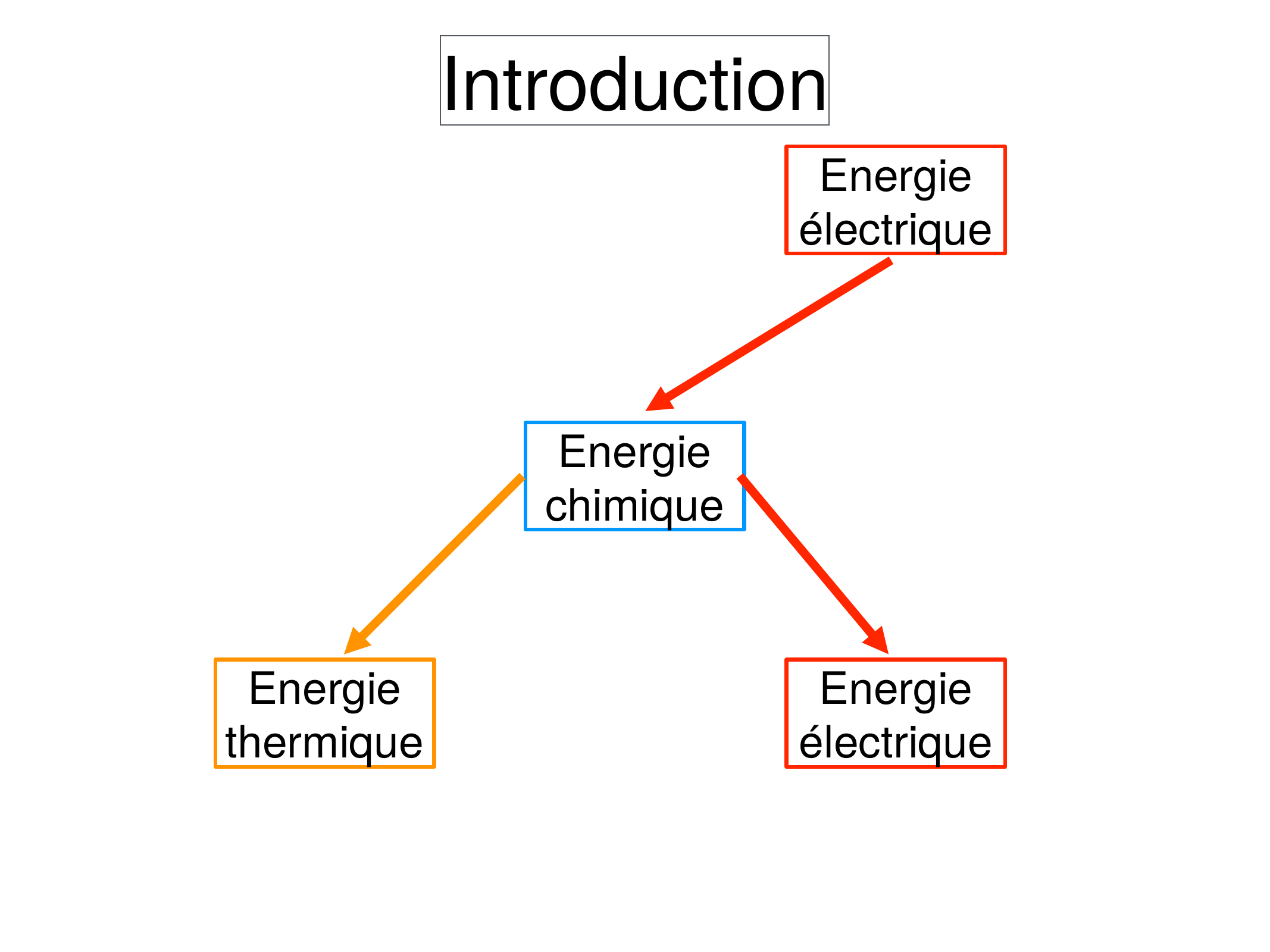

Introduction
Energie électrique

Energie chimique

Energie thermique
Energie électrique
3